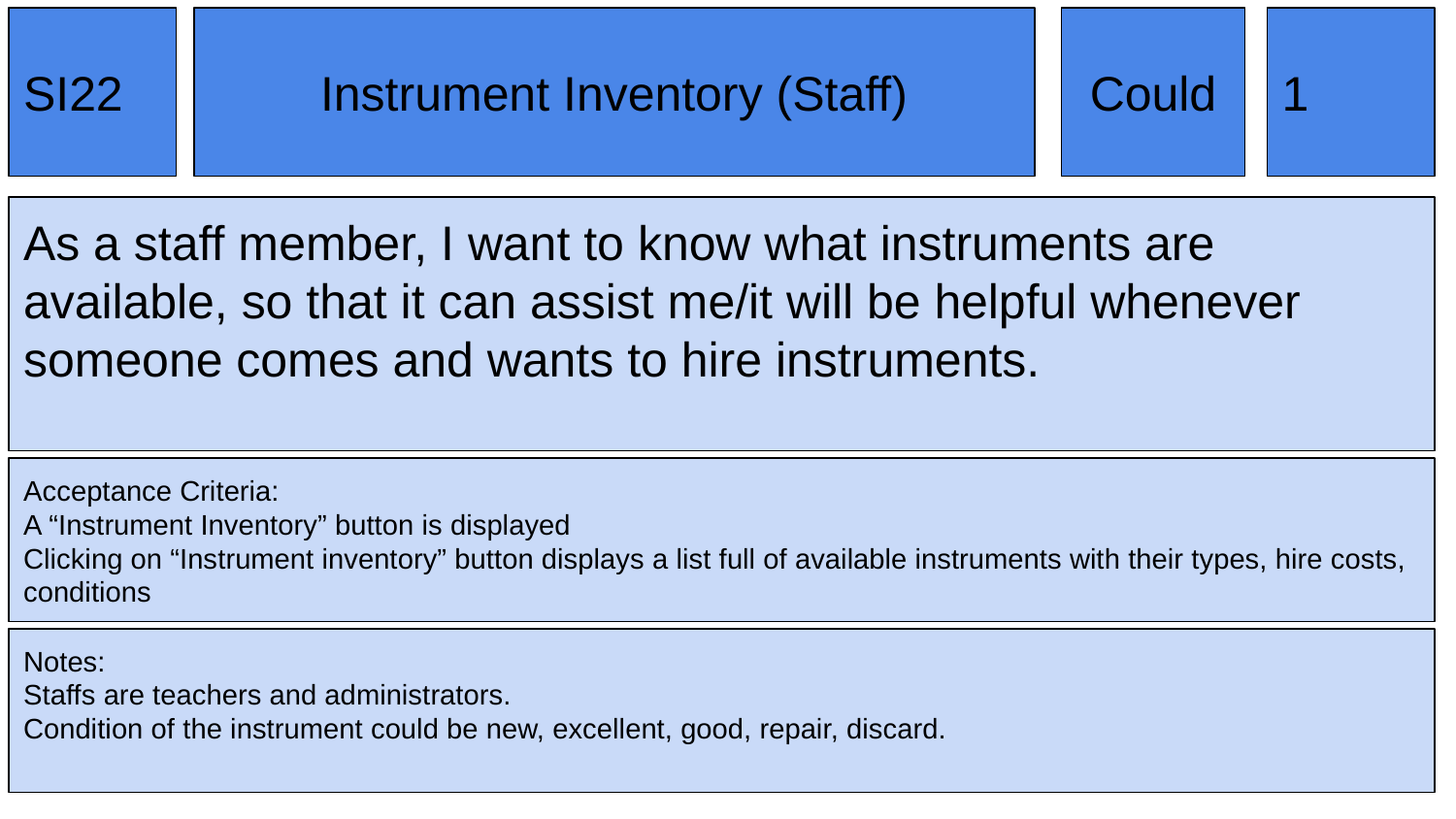

SI22
Instrument Inventory (Staff)
Could
1
As a staff member, I want to know what instruments are available, so that it can assist me/it will be helpful whenever someone comes and wants to hire instruments.
Acceptance Criteria:
A “Instrument Inventory” button is displayed
Clicking on “Instrument inventory” button displays a list full of available instruments with their types, hire costs, conditions
Notes:
Staffs are teachers and administrators.
Condition of the instrument could be new, excellent, good, repair, discard.